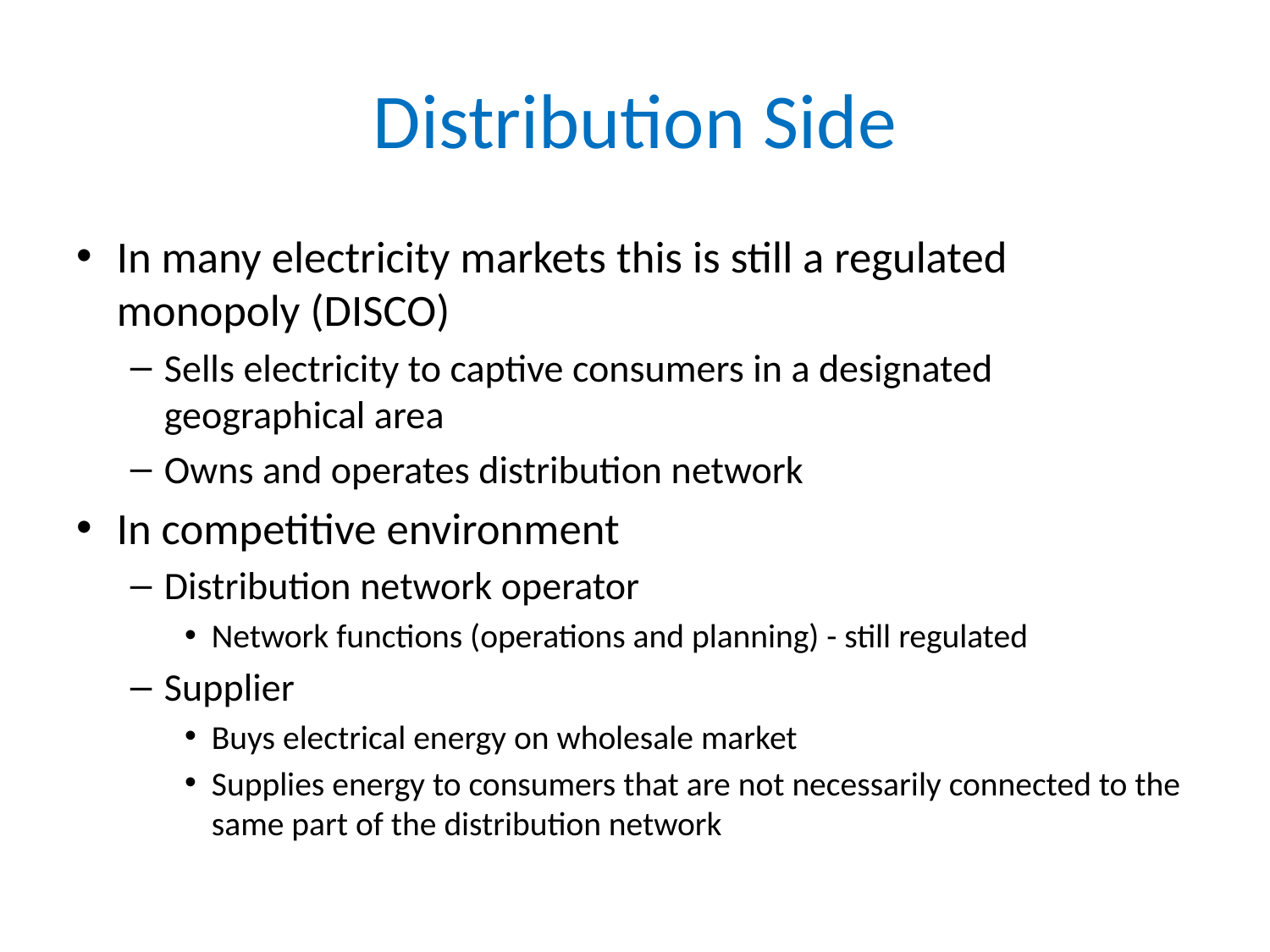

# Distribution Side
In many electricity markets this is still a regulated monopoly (DISCO)
Sells electricity to captive consumers in a designated geographical area
Owns and operates distribution network
In competitive environment
Distribution network operator
Network functions (operations and planning) - still regulated
Supplier
Buys electrical energy on wholesale market
Supplies energy to consumers that are not necessarily connected to the same part of the distribution network